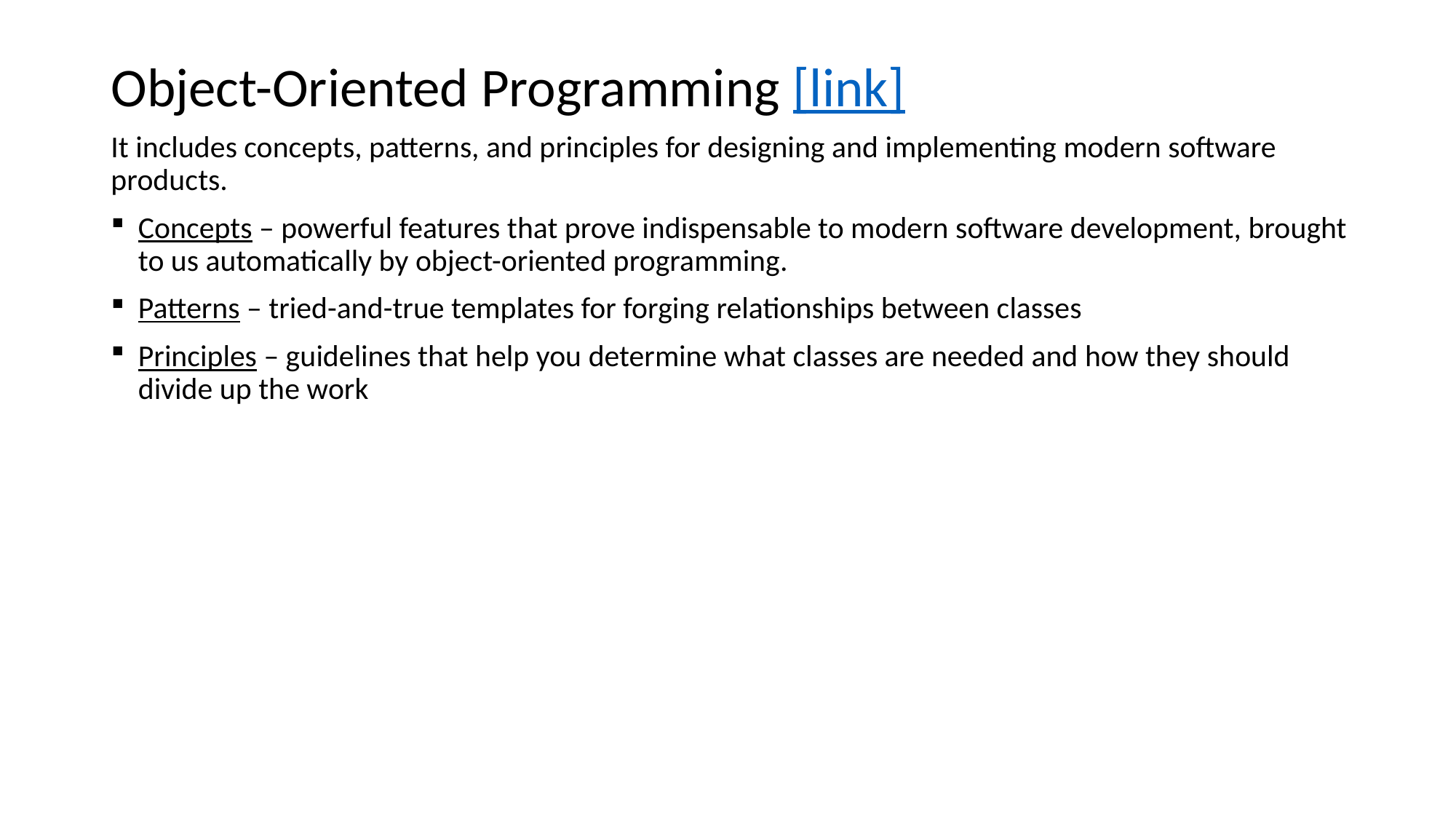

# Object-Oriented Programming [link]
It includes concepts, patterns, and principles for designing and implementing modern software products.
Concepts – powerful features that prove indispensable to modern software development, brought to us automatically by object-oriented programming.
Patterns – tried-and-true templates for forging relationships between classes
Principles – guidelines that help you determine what classes are needed and how they should divide up the work